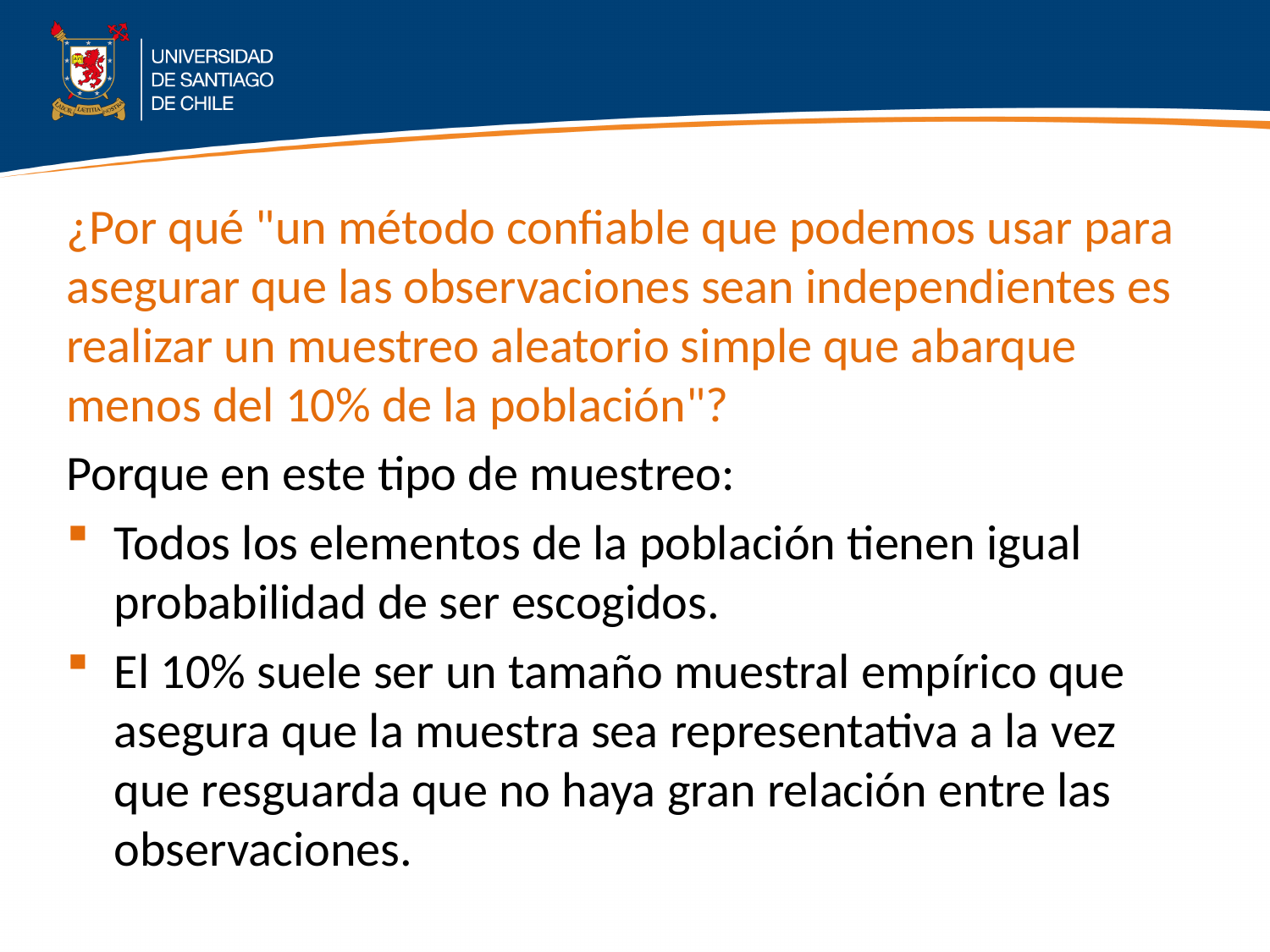

¿Por qué "un método confiable que podemos usar para asegurar que las observaciones sean independientes es realizar un muestreo aleatorio simple que abarque menos del 10% de la población"?
Porque en este tipo de muestreo:
Todos los elementos de la población tienen igual probabilidad de ser escogidos.
El 10% suele ser un tamaño muestral empírico que asegura que la muestra sea representativa a la vez que resguarda que no haya gran relación entre las observaciones.